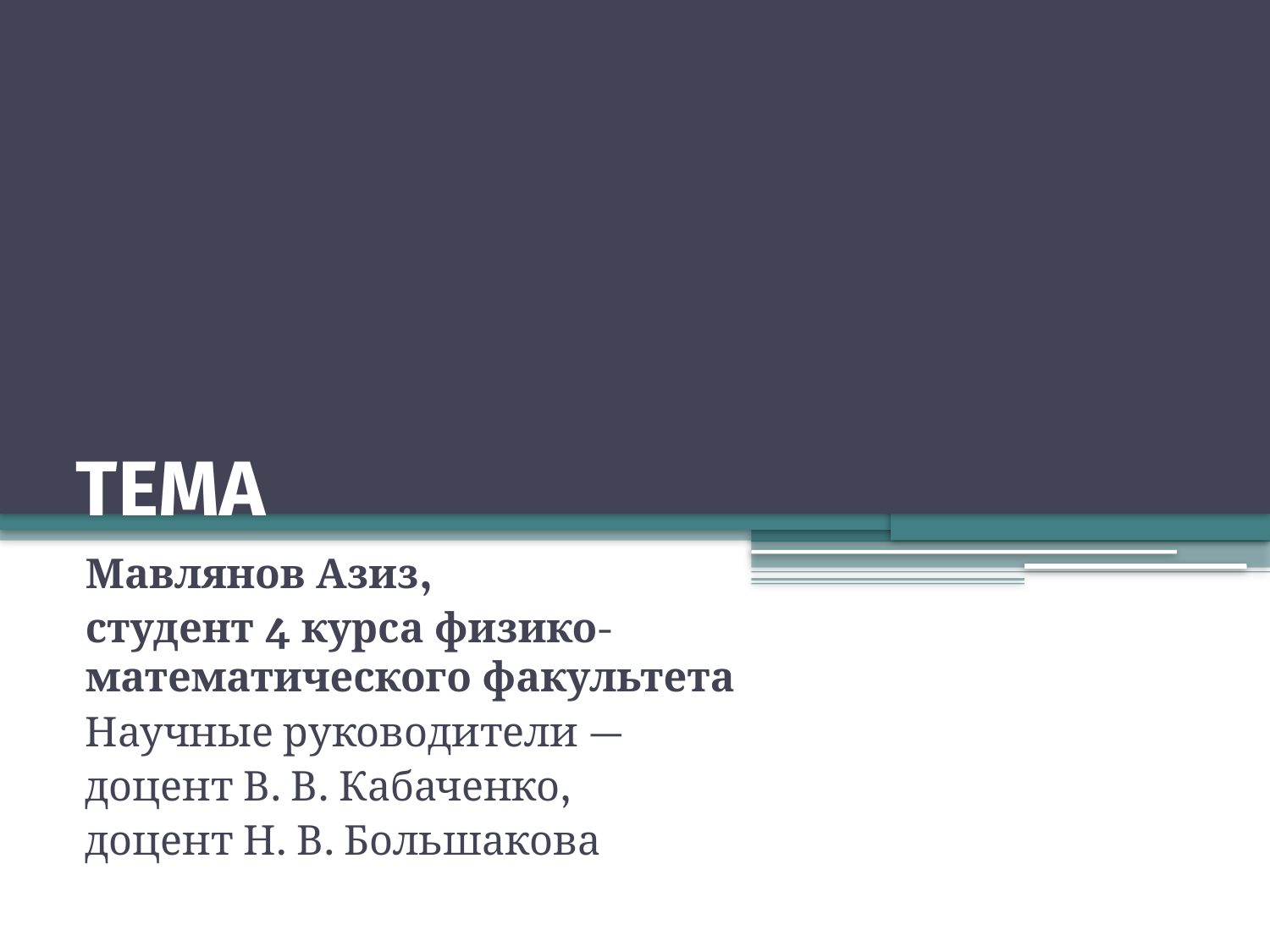

# ТЕМА
Мавлянов Азиз,
студент 4 курса физико- математического факультета
Научные руководители —
доцент В. В. Кабаченко,
доцент Н. В. Большакова